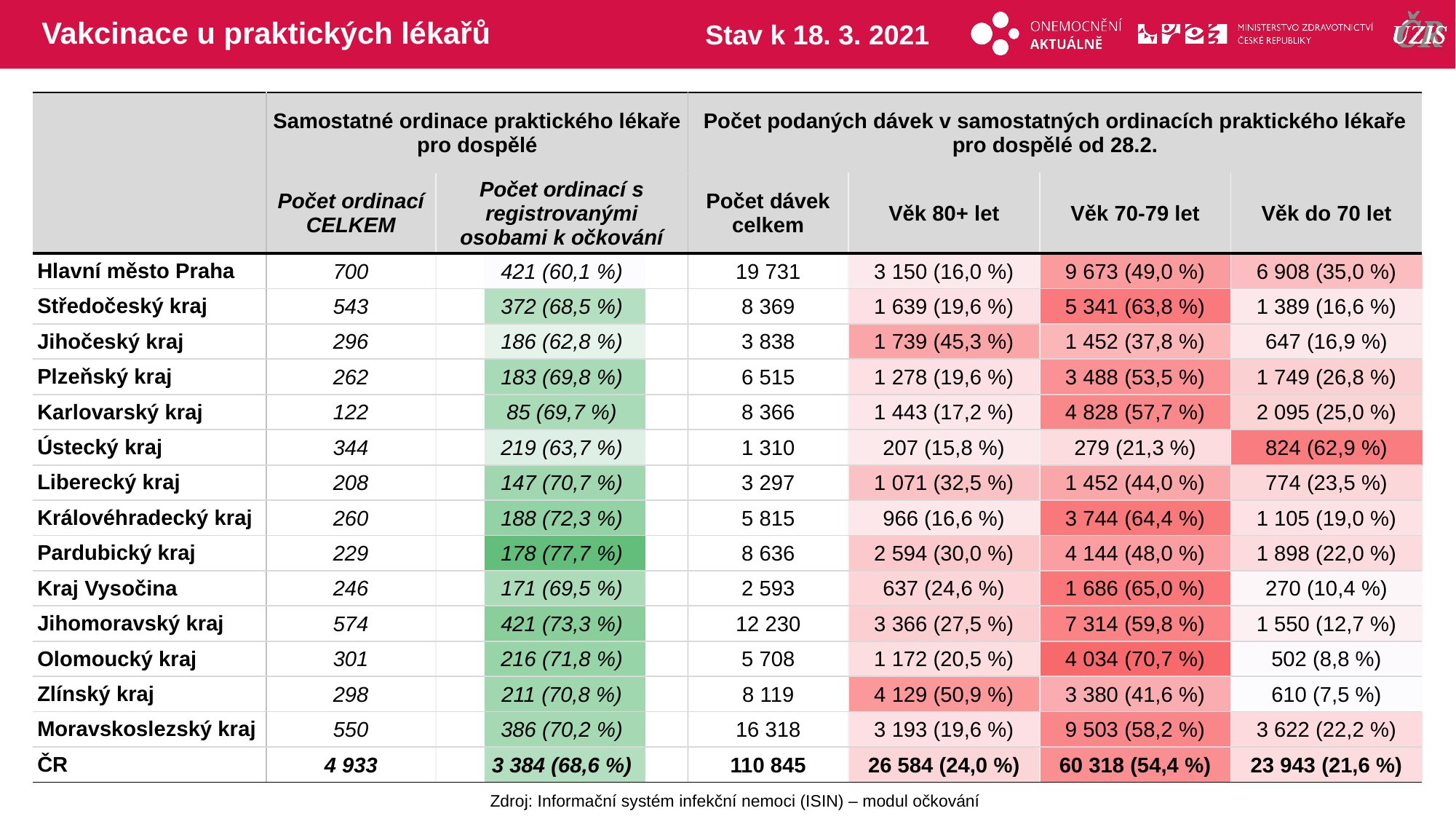

# Vakcinace u praktických lékařů
Stav k 18. 3. 2021
|  | Samostatné ordinace praktického lékaře pro dospělé |  | Počet podaných dávek v samostatných ordinacích praktického lékaře pro dospělé od 28.2. |  |  |  |
| --- | --- | --- | --- | --- | --- | --- |
|  | Počet ordinací CELKEM | Počet ordinací s registrovanými osobami k očkování | Počet dávek celkem | Věk 80+ let | Věk 70-79 let | Věk do 70 let |
| Hlavní město Praha | 700 | 421 (60,1 %) | 19 731 | 3 150 (16,0 %) | 9 673 (49,0 %) | 6 908 (35,0 %) |
| Středočeský kraj | 543 | 372 (68,5 %) | 8 369 | 1 639 (19,6 %) | 5 341 (63,8 %) | 1 389 (16,6 %) |
| Jihočeský kraj | 296 | 186 (62,8 %) | 3 838 | 1 739 (45,3 %) | 1 452 (37,8 %) | 647 (16,9 %) |
| Plzeňský kraj | 262 | 183 (69,8 %) | 6 515 | 1 278 (19,6 %) | 3 488 (53,5 %) | 1 749 (26,8 %) |
| Karlovarský kraj | 122 | 85 (69,7 %) | 8 366 | 1 443 (17,2 %) | 4 828 (57,7 %) | 2 095 (25,0 %) |
| Ústecký kraj | 344 | 219 (63,7 %) | 1 310 | 207 (15,8 %) | 279 (21,3 %) | 824 (62,9 %) |
| Liberecký kraj | 208 | 147 (70,7 %) | 3 297 | 1 071 (32,5 %) | 1 452 (44,0 %) | 774 (23,5 %) |
| Královéhradecký kraj | 260 | 188 (72,3 %) | 5 815 | 966 (16,6 %) | 3 744 (64,4 %) | 1 105 (19,0 %) |
| Pardubický kraj | 229 | 178 (77,7 %) | 8 636 | 2 594 (30,0 %) | 4 144 (48,0 %) | 1 898 (22,0 %) |
| Kraj Vysočina | 246 | 171 (69,5 %) | 2 593 | 637 (24,6 %) | 1 686 (65,0 %) | 270 (10,4 %) |
| Jihomoravský kraj | 574 | 421 (73,3 %) | 12 230 | 3 366 (27,5 %) | 7 314 (59,8 %) | 1 550 (12,7 %) |
| Olomoucký kraj | 301 | 216 (71,8 %) | 5 708 | 1 172 (20,5 %) | 4 034 (70,7 %) | 502 (8,8 %) |
| Zlínský kraj | 298 | 211 (70,8 %) | 8 119 | 4 129 (50,9 %) | 3 380 (41,6 %) | 610 (7,5 %) |
| Moravskoslezský kraj | 550 | 386 (70,2 %) | 16 318 | 3 193 (19,6 %) | 9 503 (58,2 %) | 3 622 (22,2 %) |
| ČR | 4 933 | 3 384 (68,6 %) | 110 845 | 26 584 (24,0 %) | 60 318 (54,4 %) | 23 943 (21,6 %) |
|  |
| --- |
|  |
|  |
|  |
|  |
|  |
|  |
|  |
|  |
|  |
|  |
|  |
|  |
|  |
|  |
|  |  |  |
| --- | --- | --- |
|  |  |  |
|  |  |  |
|  |  |  |
|  |  |  |
|  |  |  |
|  |  |  |
|  |  |  |
|  |  |  |
|  |  |  |
|  |  |  |
|  |  |  |
|  |  |  |
|  |  |  |
|  |  |  |
Zdroj: Informační systém infekční nemoci (ISIN) – modul očkování